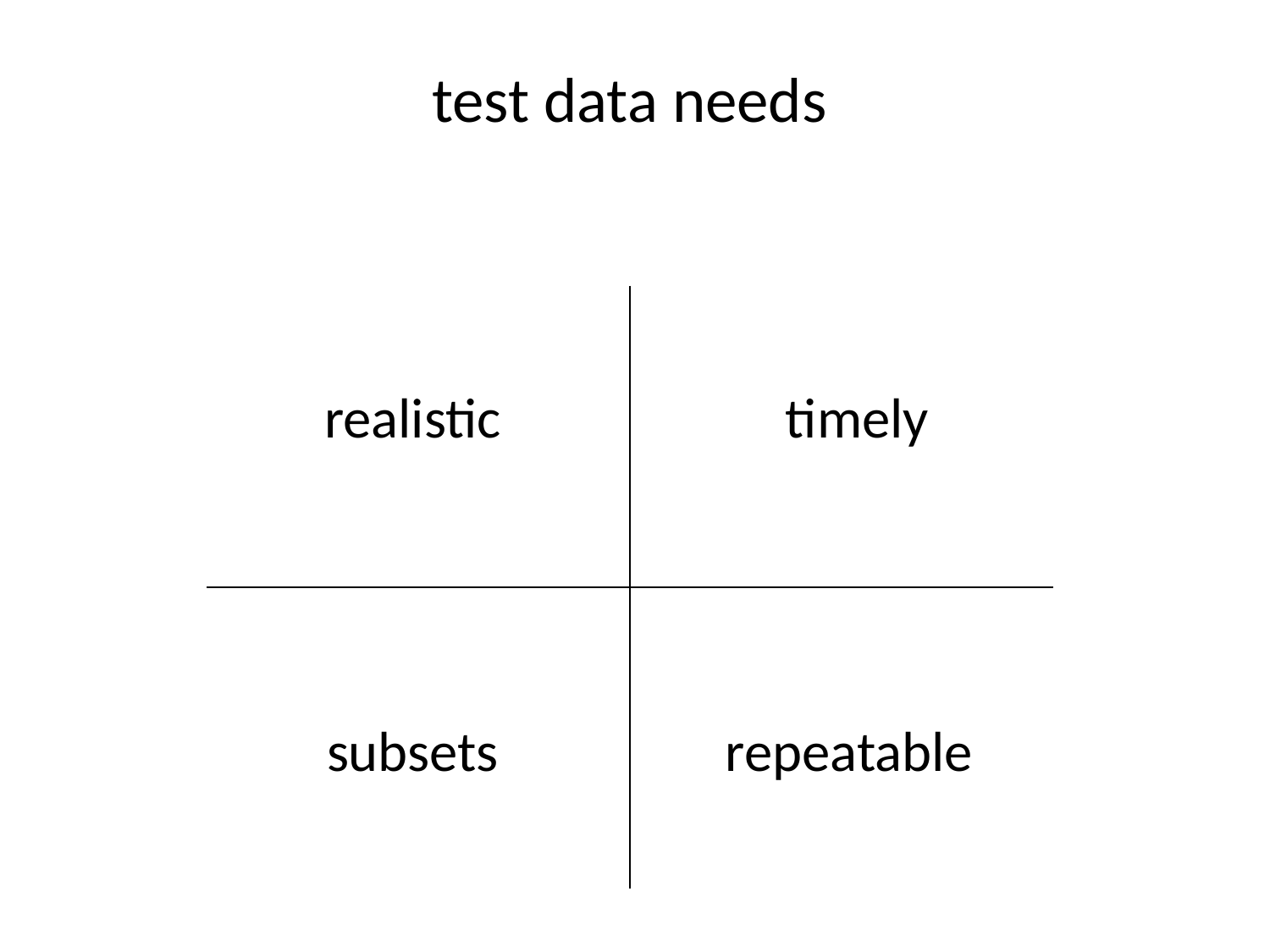

test data needs
|  |  |
| --- | --- |
|  |  |
realistic
timely
subsets
repeatable